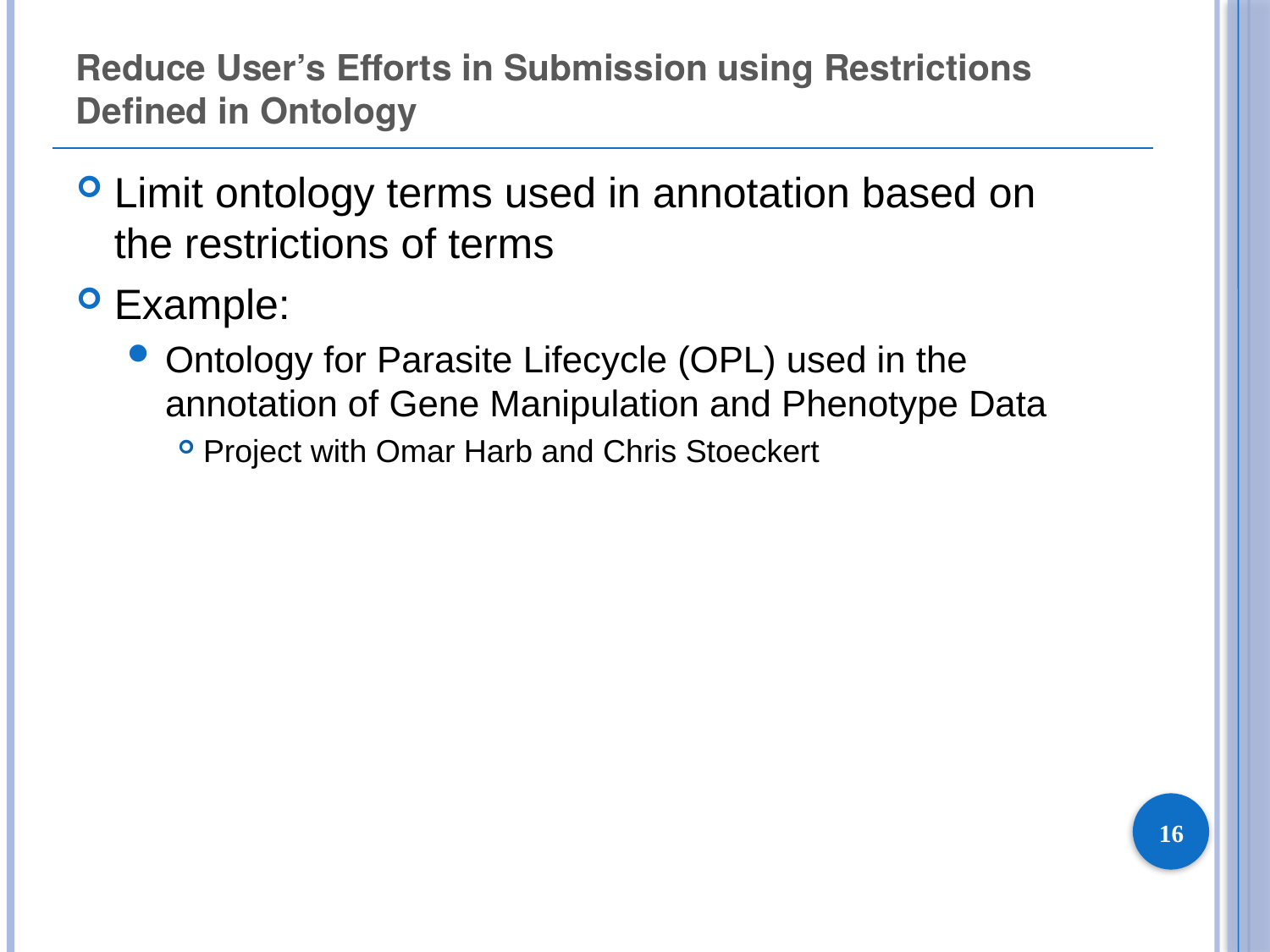

# Reduce User’s Efforts in Submission using Restrictions Defined in Ontology
Limit ontology terms used in annotation based on the restrictions of terms
Example:
Ontology for Parasite Lifecycle (OPL) used in the annotation of Gene Manipulation and Phenotype Data
Project with Omar Harb and Chris Stoeckert
16